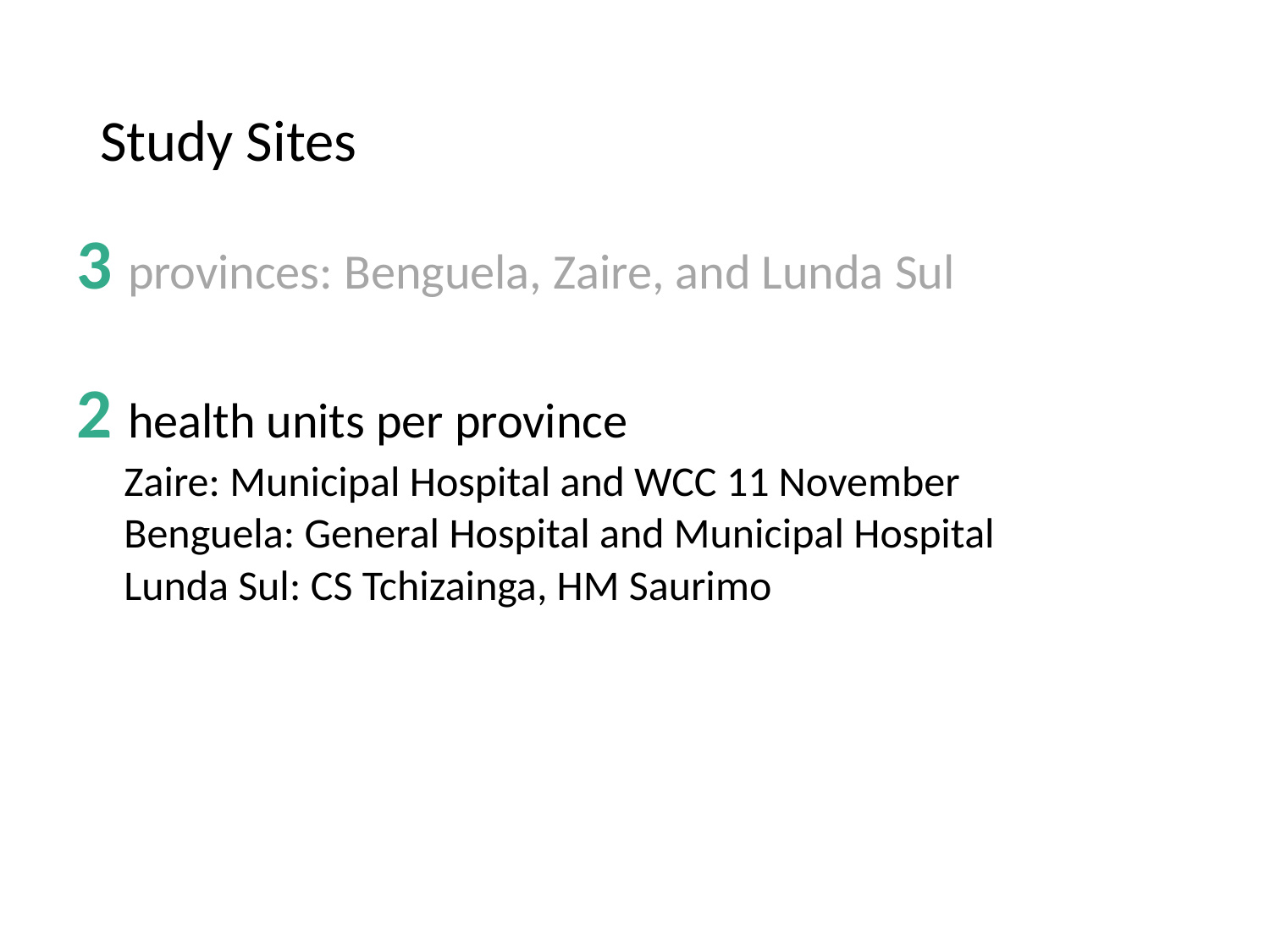

# Study Sites
3 provinces: Benguela, Zaire, and Lunda Sul

2 health units per province
Zaire: Municipal Hospital and WCC 11 November
Benguela: General Hospital and Municipal Hospital
Lunda Sul: CS Tchizainga, HM Saurimo